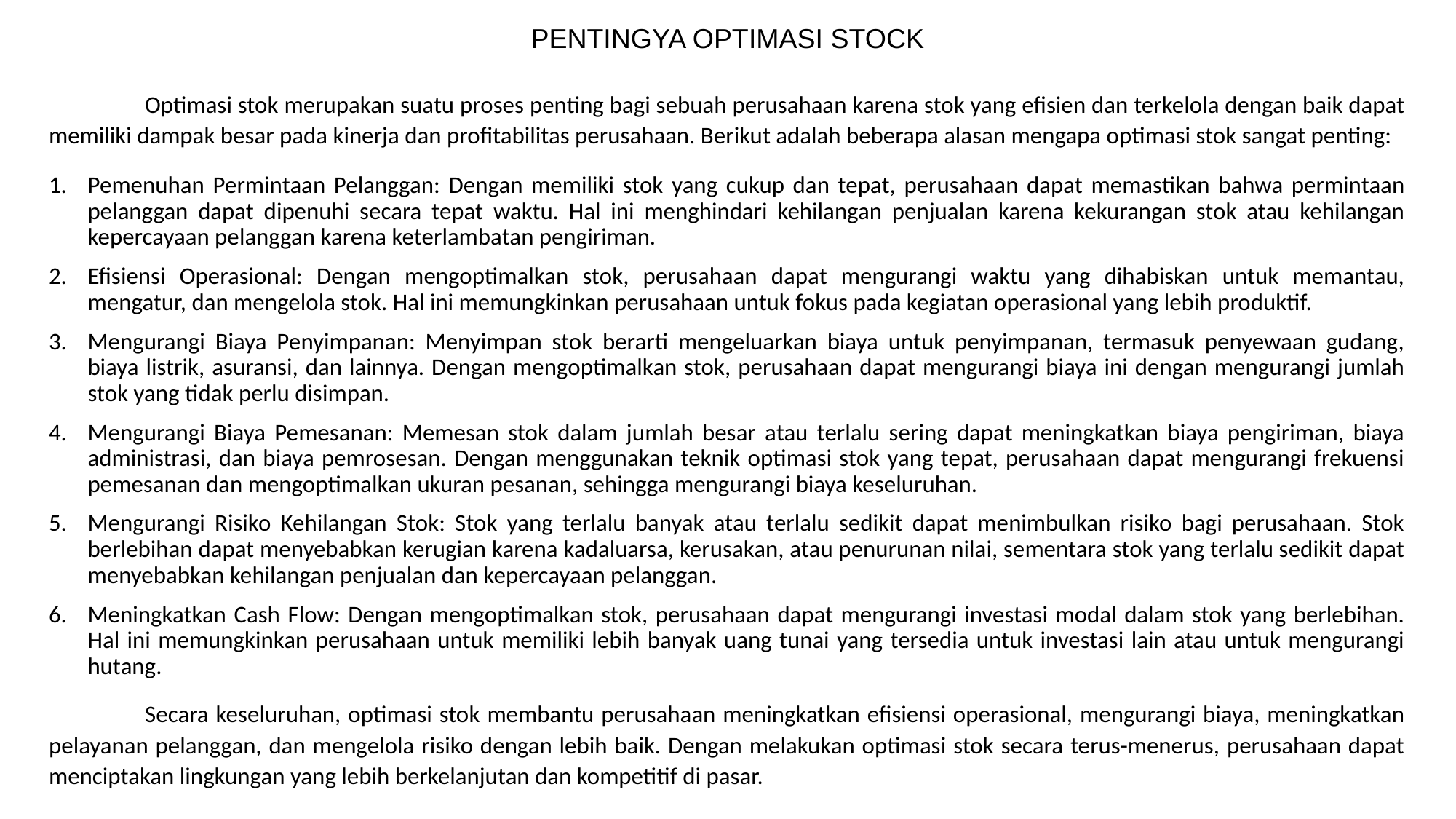

# PENTINGYA OPTIMASI STOCK
	Optimasi stok merupakan suatu proses penting bagi sebuah perusahaan karena stok yang efisien dan terkelola dengan baik dapat memiliki dampak besar pada kinerja dan profitabilitas perusahaan. Berikut adalah beberapa alasan mengapa optimasi stok sangat penting:
Pemenuhan Permintaan Pelanggan: Dengan memiliki stok yang cukup dan tepat, perusahaan dapat memastikan bahwa permintaan pelanggan dapat dipenuhi secara tepat waktu. Hal ini menghindari kehilangan penjualan karena kekurangan stok atau kehilangan kepercayaan pelanggan karena keterlambatan pengiriman.
Efisiensi Operasional: Dengan mengoptimalkan stok, perusahaan dapat mengurangi waktu yang dihabiskan untuk memantau, mengatur, dan mengelola stok. Hal ini memungkinkan perusahaan untuk fokus pada kegiatan operasional yang lebih produktif.
Mengurangi Biaya Penyimpanan: Menyimpan stok berarti mengeluarkan biaya untuk penyimpanan, termasuk penyewaan gudang, biaya listrik, asuransi, dan lainnya. Dengan mengoptimalkan stok, perusahaan dapat mengurangi biaya ini dengan mengurangi jumlah stok yang tidak perlu disimpan.
Mengurangi Biaya Pemesanan: Memesan stok dalam jumlah besar atau terlalu sering dapat meningkatkan biaya pengiriman, biaya administrasi, dan biaya pemrosesan. Dengan menggunakan teknik optimasi stok yang tepat, perusahaan dapat mengurangi frekuensi pemesanan dan mengoptimalkan ukuran pesanan, sehingga mengurangi biaya keseluruhan.
Mengurangi Risiko Kehilangan Stok: Stok yang terlalu banyak atau terlalu sedikit dapat menimbulkan risiko bagi perusahaan. Stok berlebihan dapat menyebabkan kerugian karena kadaluarsa, kerusakan, atau penurunan nilai, sementara stok yang terlalu sedikit dapat menyebabkan kehilangan penjualan dan kepercayaan pelanggan.
Meningkatkan Cash Flow: Dengan mengoptimalkan stok, perusahaan dapat mengurangi investasi modal dalam stok yang berlebihan. Hal ini memungkinkan perusahaan untuk memiliki lebih banyak uang tunai yang tersedia untuk investasi lain atau untuk mengurangi hutang.
	Secara keseluruhan, optimasi stok membantu perusahaan meningkatkan efisiensi operasional, mengurangi biaya, meningkatkan pelayanan pelanggan, dan mengelola risiko dengan lebih baik. Dengan melakukan optimasi stok secara terus-menerus, perusahaan dapat menciptakan lingkungan yang lebih berkelanjutan dan kompetitif di pasar.